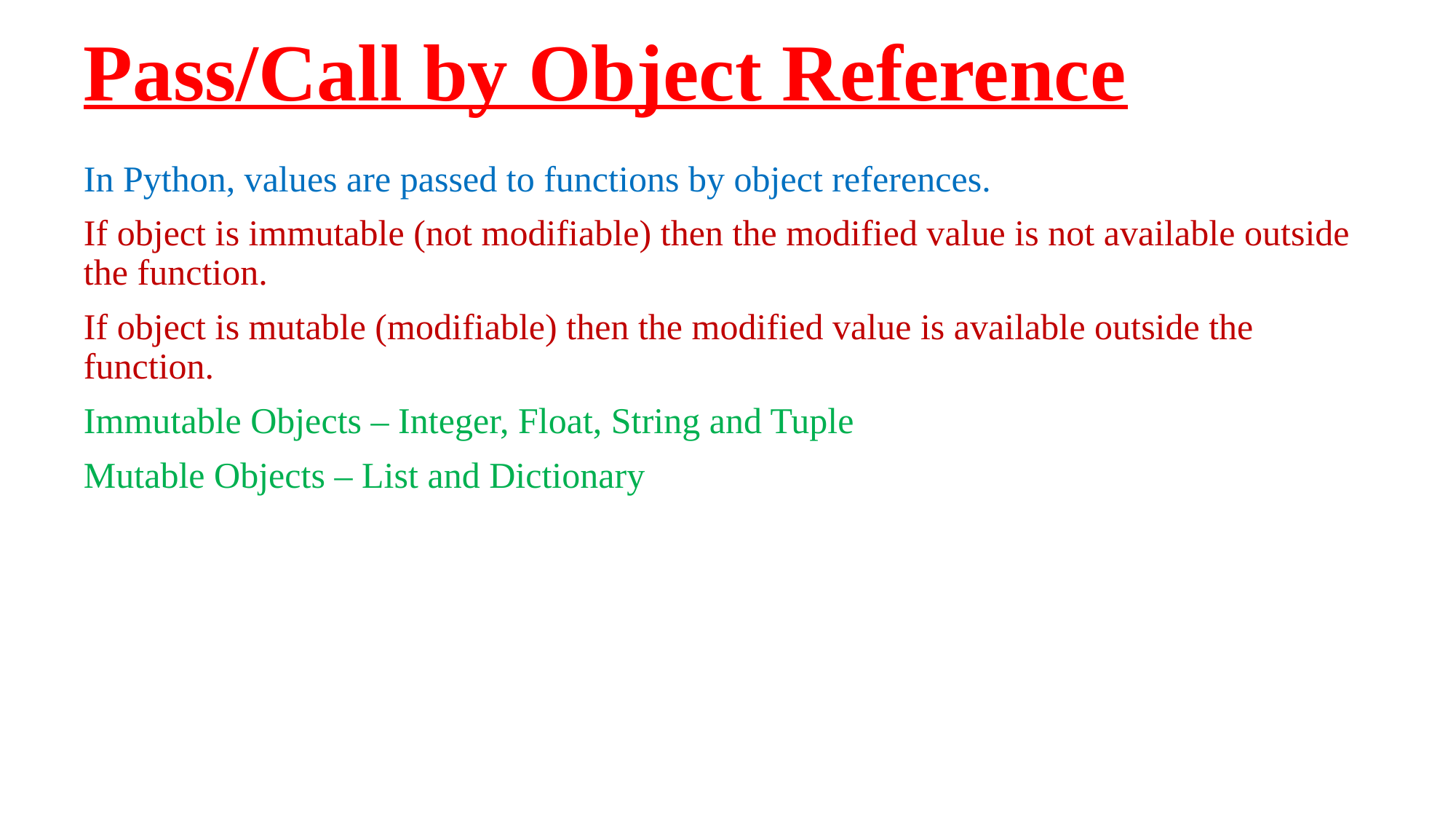

# Pass/Call by Object Reference
In Python, values are passed to functions by object references.
If object is immutable (not modifiable) then the modified value is not available outside the function.
If object is mutable (modifiable) then the modified value is available outside the function.
Immutable Objects – Integer, Float, String and Tuple
Mutable Objects – List and Dictionary